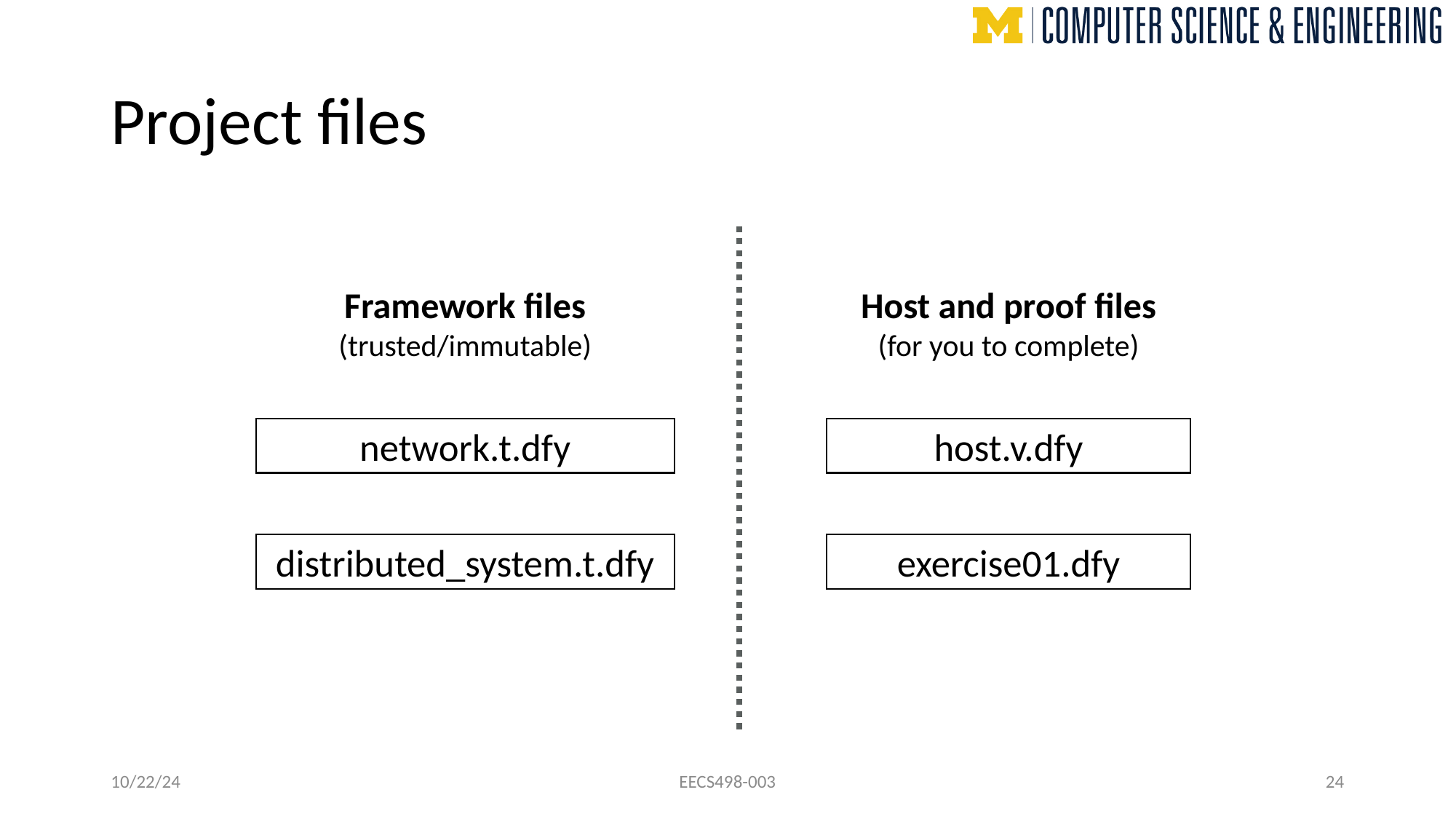

# Project files
Framework files
(trusted/immutable)
Host and proof files
(for you to complete)
network.t.dfy
host.v.dfy
distributed_system.t.dfy
exercise01.dfy
10/22/24
EECS498-003
24